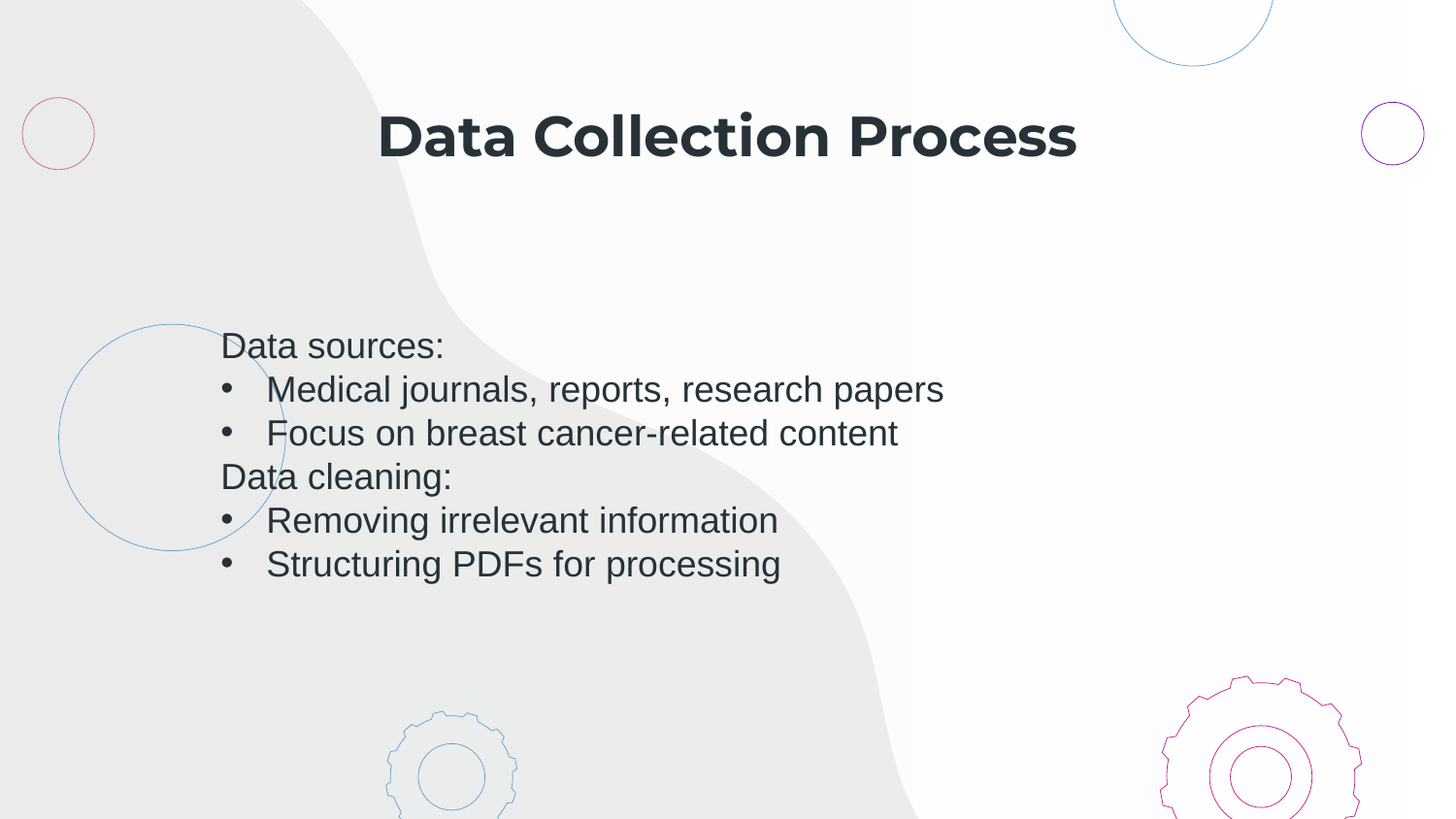

# Data Collection Process

Data sources:
Medical journals, reports, research papers
Focus on breast cancer-related content
Data cleaning:
Removing irrelevant information
Structuring PDFs for processing